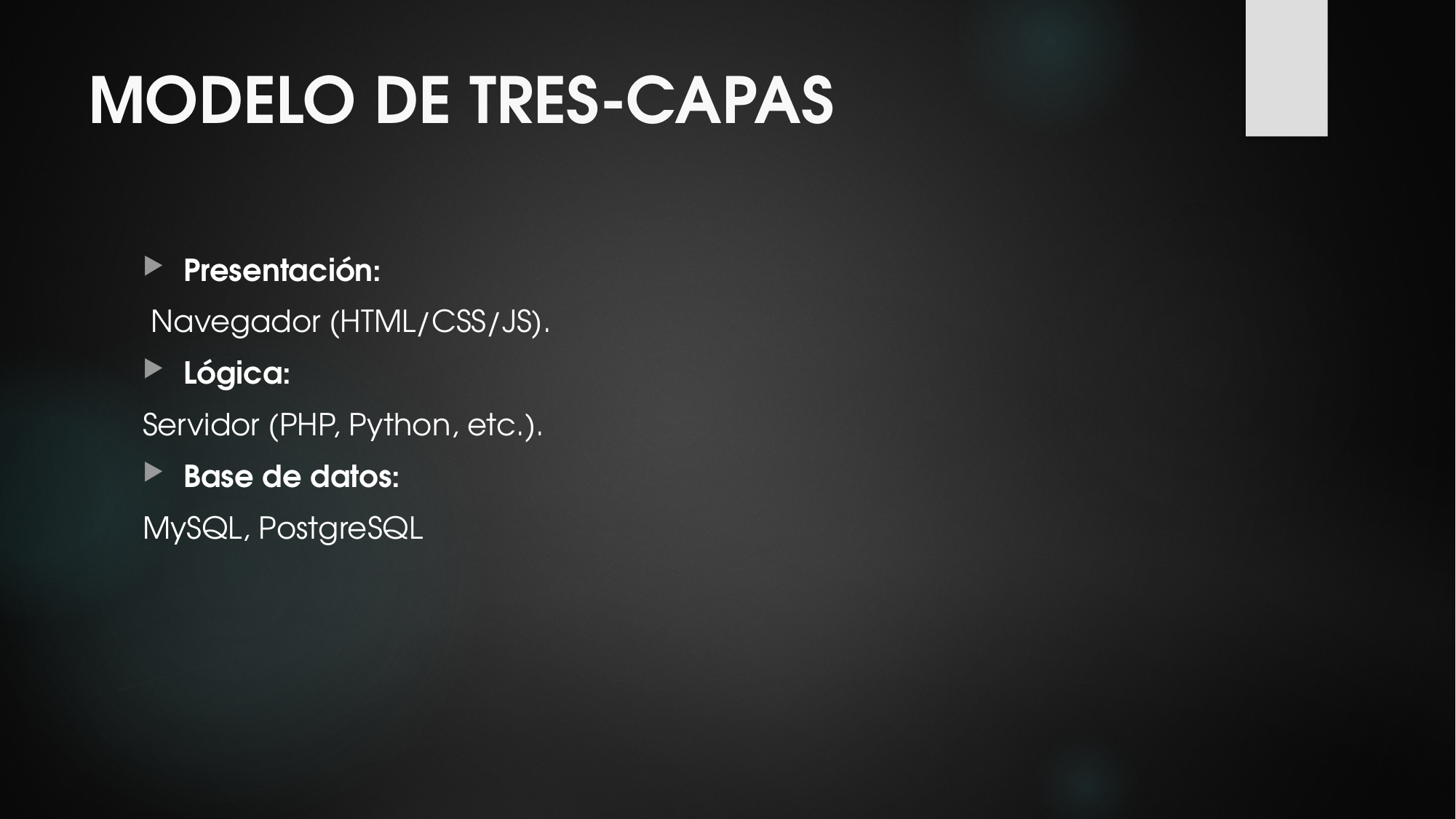

# MODELO DE TRES-CAPAS
Presentación:
 Navegador (HTML/CSS/JS).
Lógica:
Servidor (PHP, Python, etc.).
Base de datos:
MySQL, PostgreSQL​